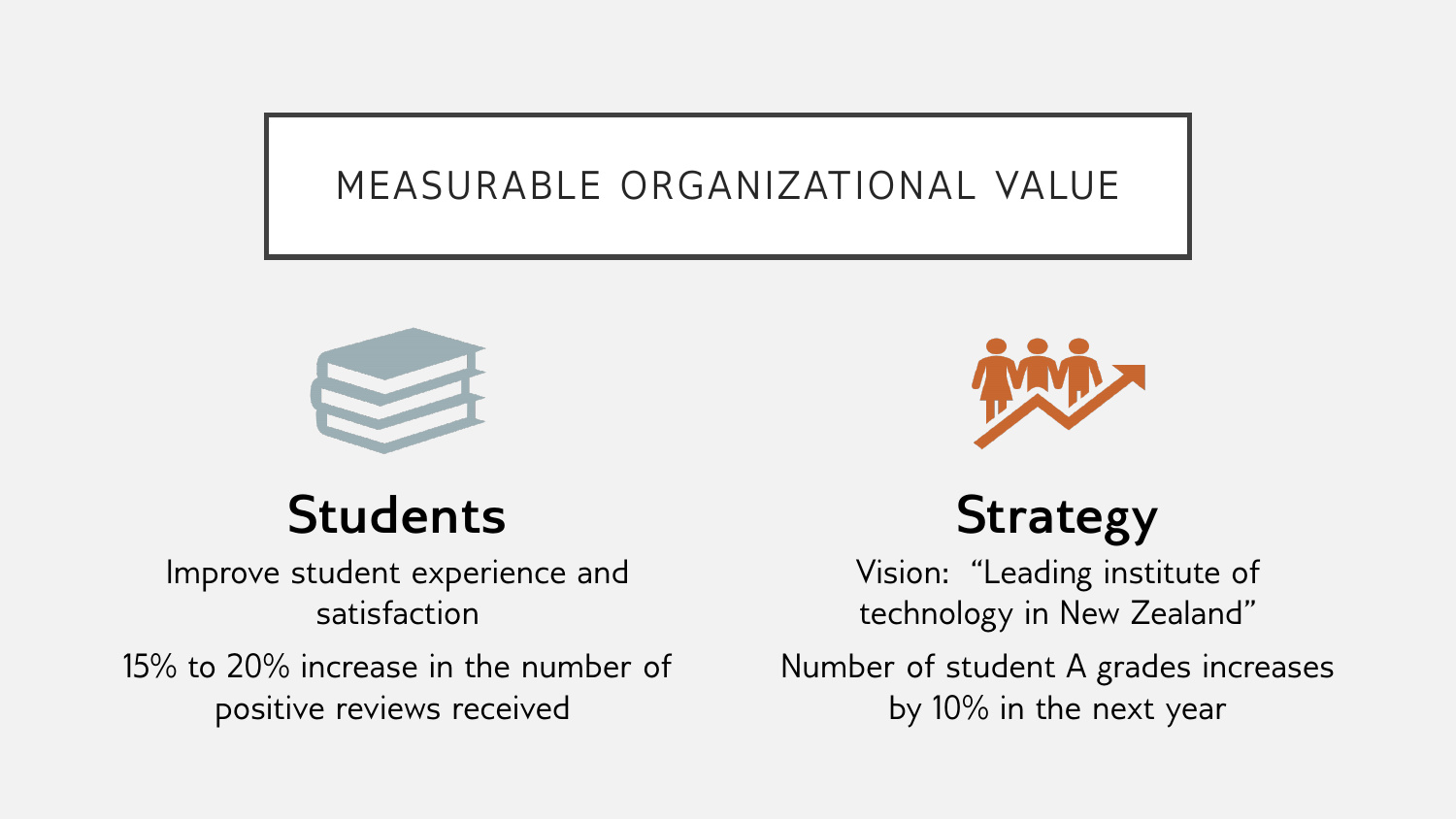

# Measurable Organizational Value
Students
Improve student experience and satisfaction
15% to 20% increase in the number of positive reviews received
Strategy
Vision:  “Leading institute of technology in New Zealand”
Number of student A grades increases by 10% in the next year